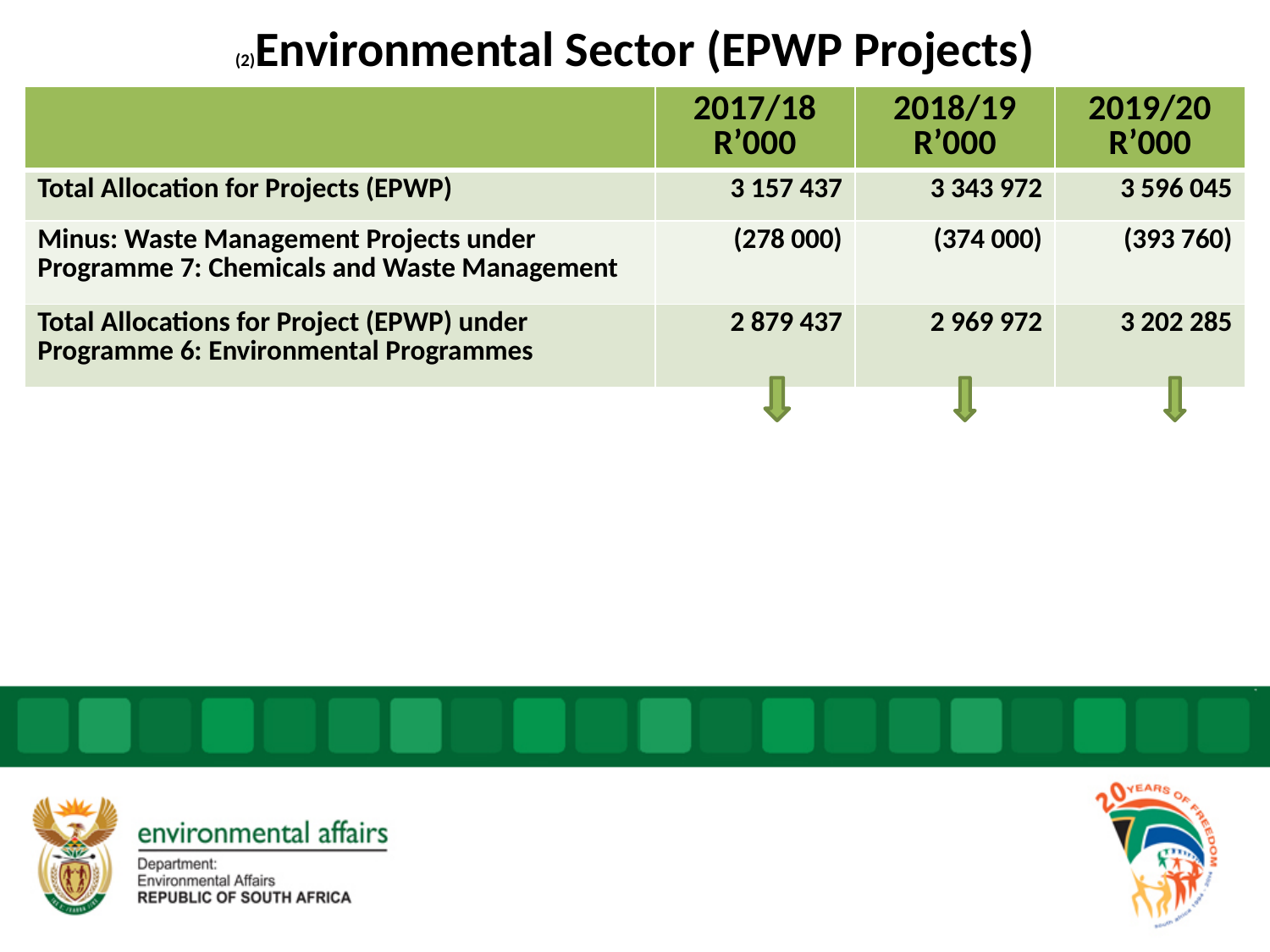

# (2)Environmental Sector (EPWP Projects)
|  | 2017/18 R’000 | 2018/19 R’000 | 2019/20 R’000 |
| --- | --- | --- | --- |
| Total Allocation for Projects (EPWP) | 3 157 437 | 3 343 972 | 3 596 045 |
| Minus: Waste Management Projects under Programme 7: Chemicals and Waste Management | (278 000) | (374 000) | (393 760) |
| Total Allocations for Project (EPWP) under Programme 6: Environmental Programmes | 2 879 437 | 2 969 972 | 3 202 285 |
|  |  |  |  |